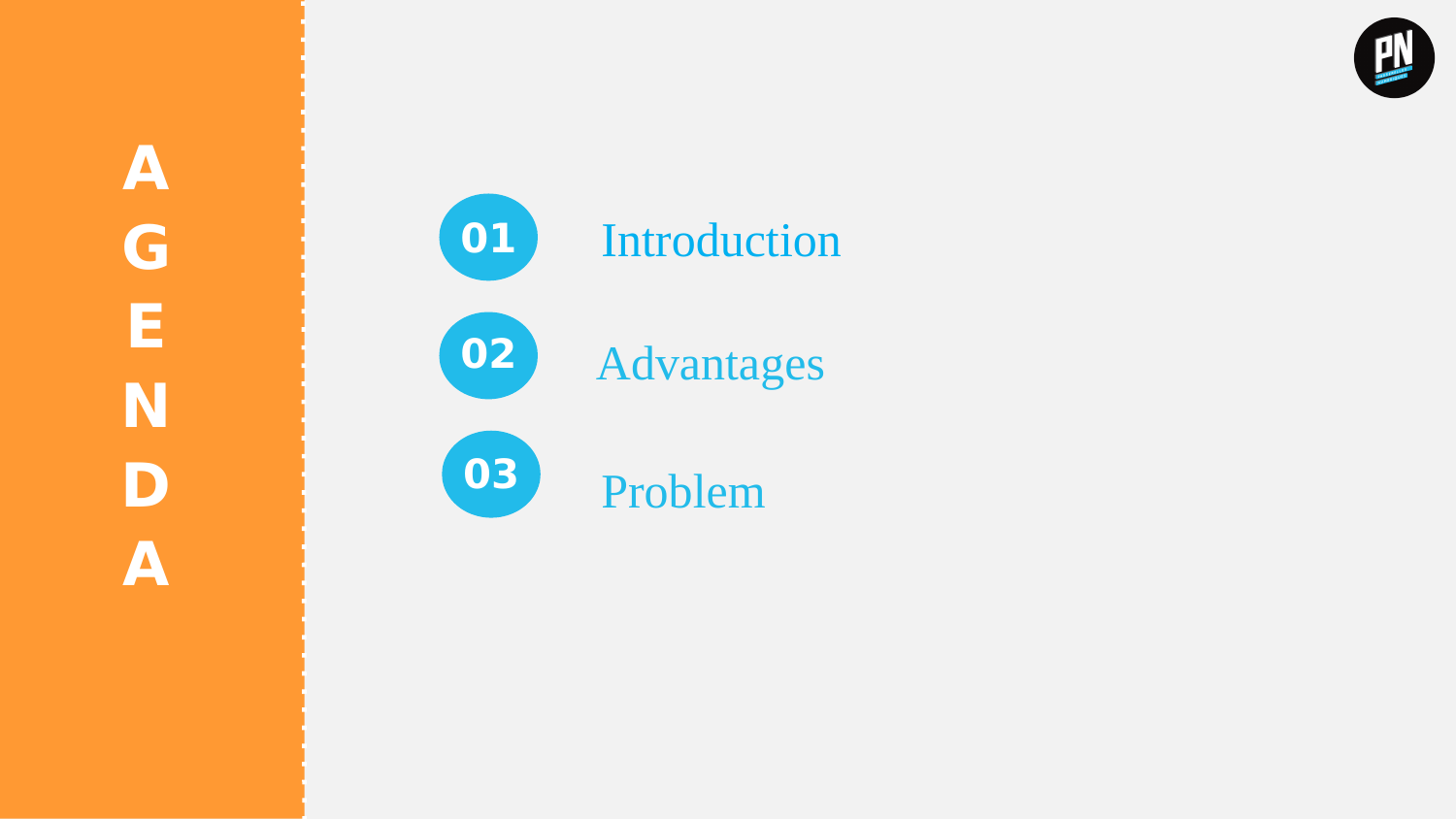

01
Introduction

02
Advantages
A
G
E
N
D
A

03
Problem